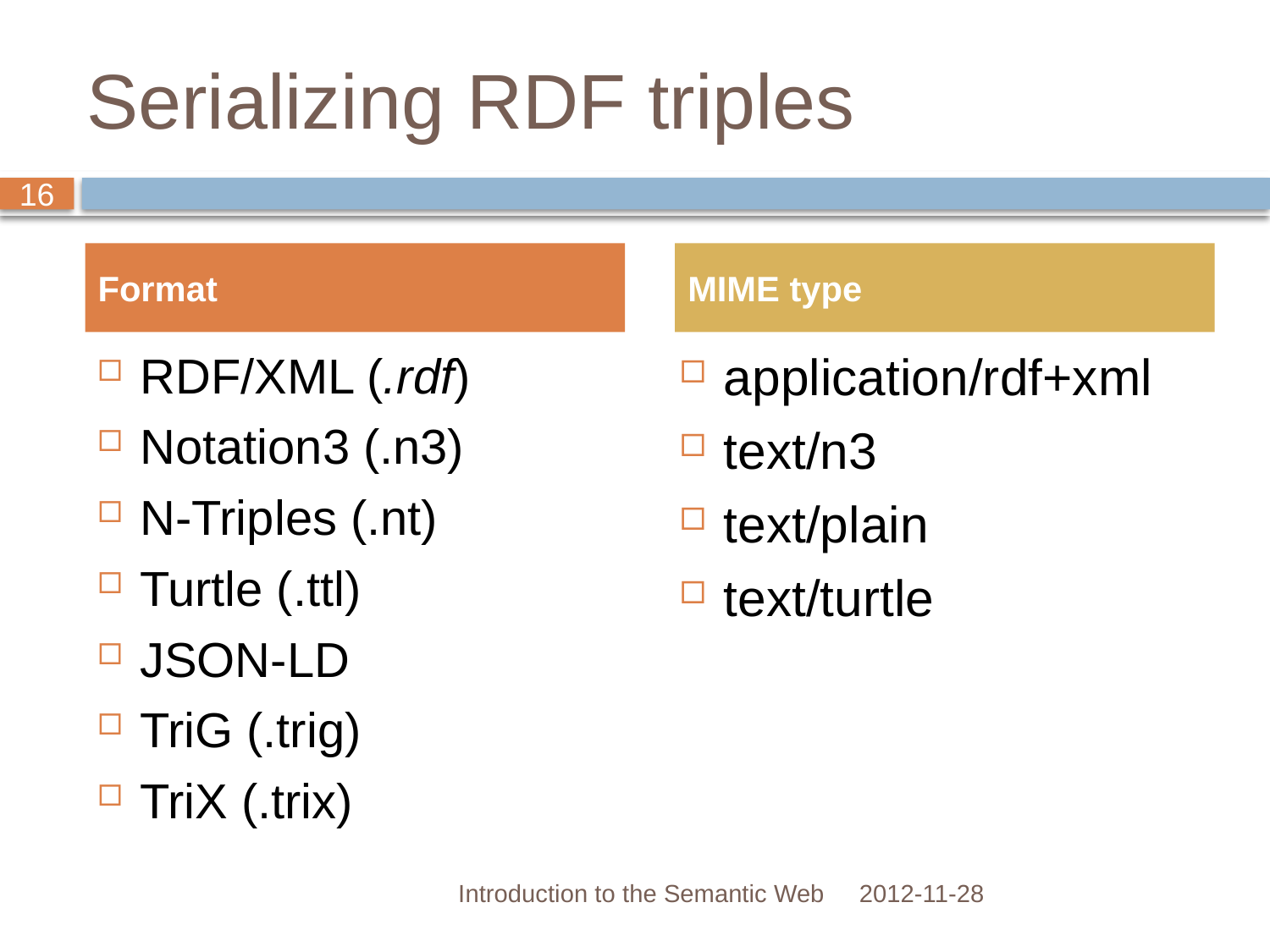

# Serializing RDF triples
16
Format
MIME type
RDF/XML (.rdf)
Notation3 (.n3)
N-Triples (.nt)
Turtle (.ttl)
JSON-LD
TriG (.trig)
TriX (.trix)
application/rdf+xml
text/n3
text/plain
text/turtle
Introduction to the Semantic Web
2012-11-28